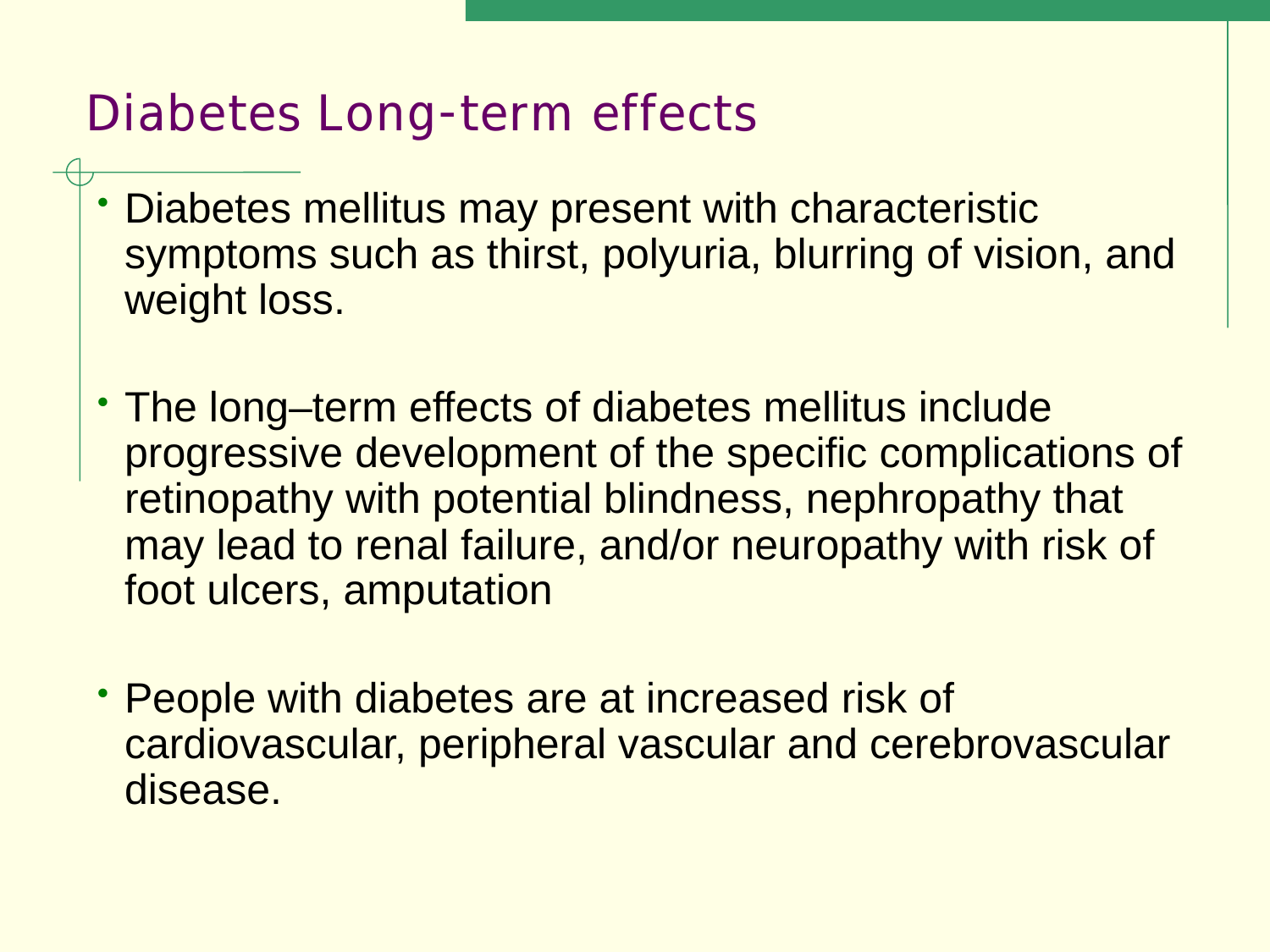

# Diabetes Long-term effects
Diabetes mellitus may present with characteristic symptoms such as thirst, polyuria, blurring of vision, and weight loss.

The long–term effects of diabetes mellitus include progressive development of the specific complications of retinopathy with potential blindness, nephropathy that may lead to renal failure, and/or neuropathy with risk of foot ulcers, amputation

People with diabetes are at increased risk of cardiovascular, peripheral vascular and cerebrovascular disease.